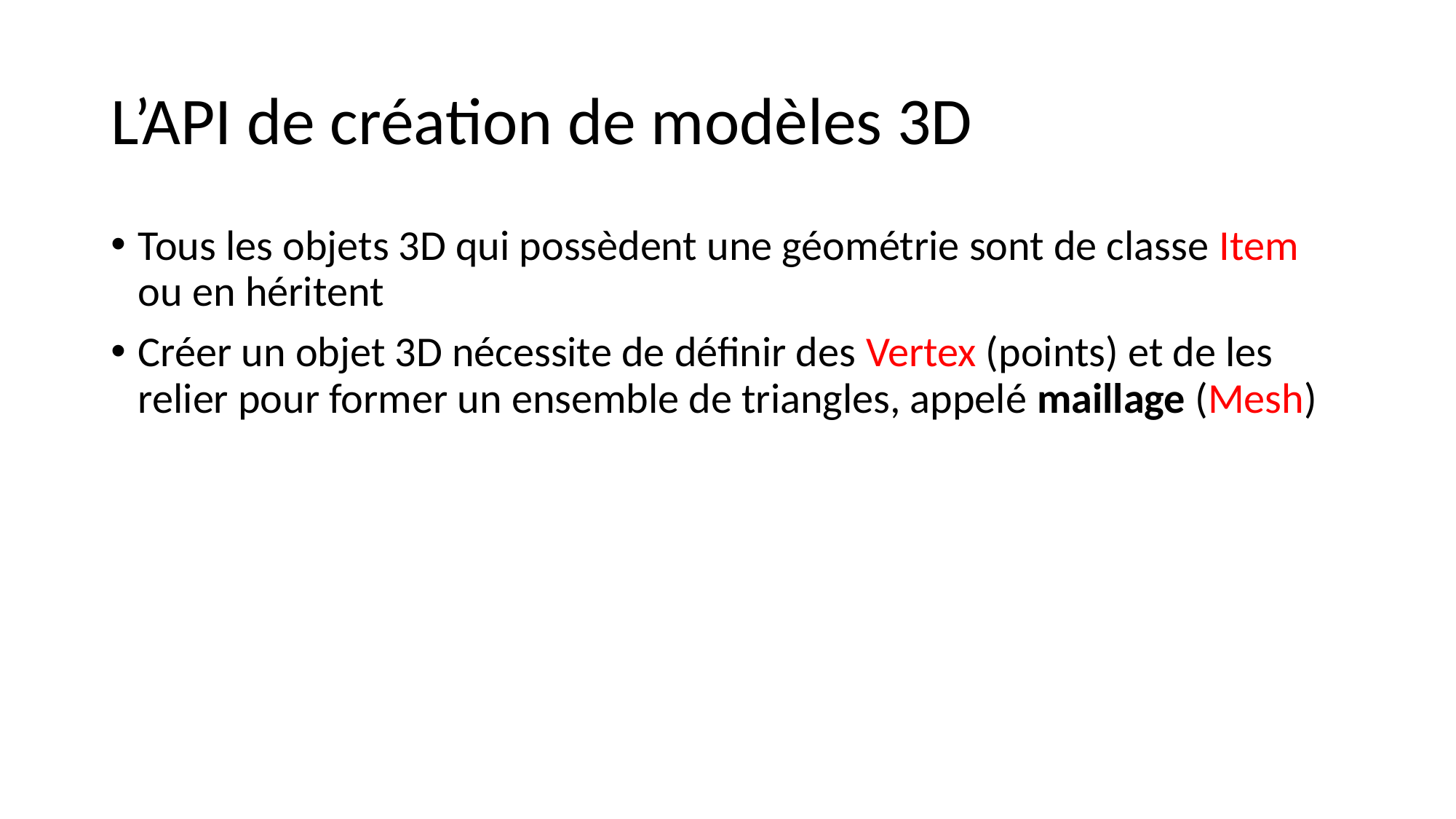

# L’API de création de modèles 3D
Tous les objets 3D qui possèdent une géométrie sont de classe Item ou en héritent
Créer un objet 3D nécessite de définir des Vertex (points) et de les relier pour former un ensemble de triangles, appelé maillage (Mesh)